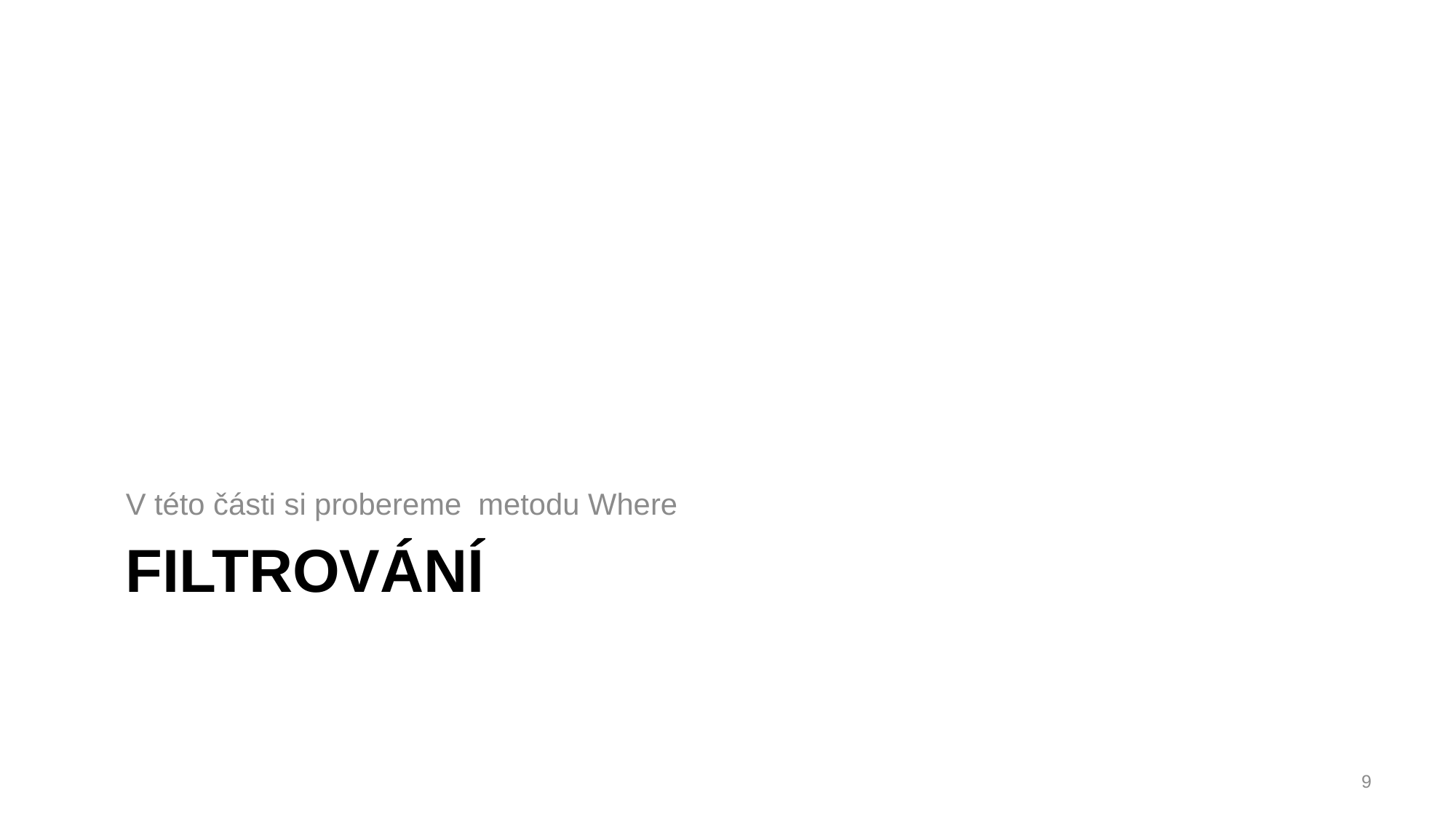

V této části si probereme  metodu Where
# Filtrování
9